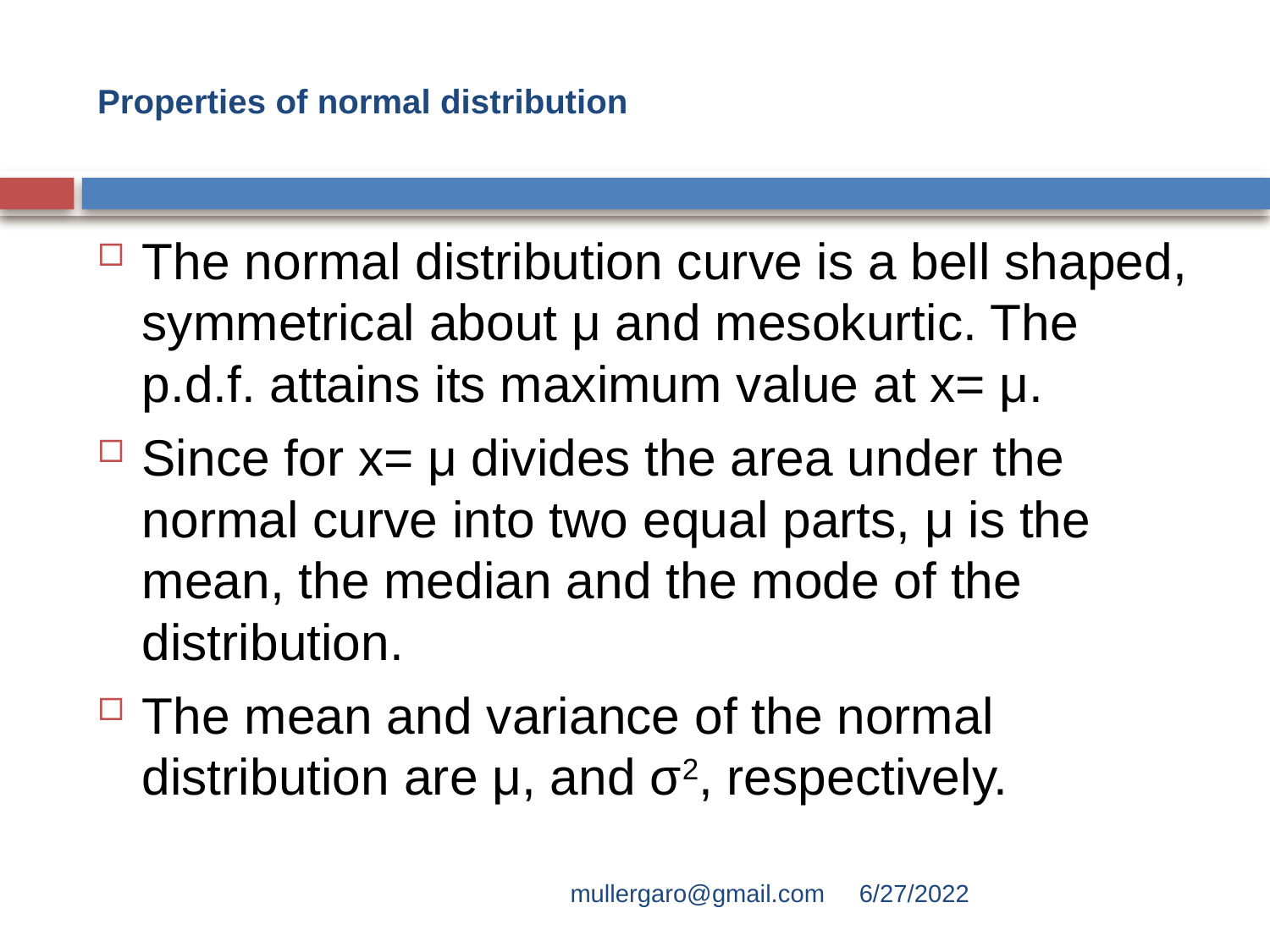

# Properties of normal distribution
The normal distribution curve is a bell shaped, symmetrical about μ and mesokurtic. The p.d.f. attains its maximum value at x= μ.
Since for x= μ divides the area under the normal curve into two equal parts, μ is the mean, the median and the mode of the distribution.
The mean and variance of the normal distribution are μ, and σ2, respectively.
mullergaro@gmail.com
6/27/2022